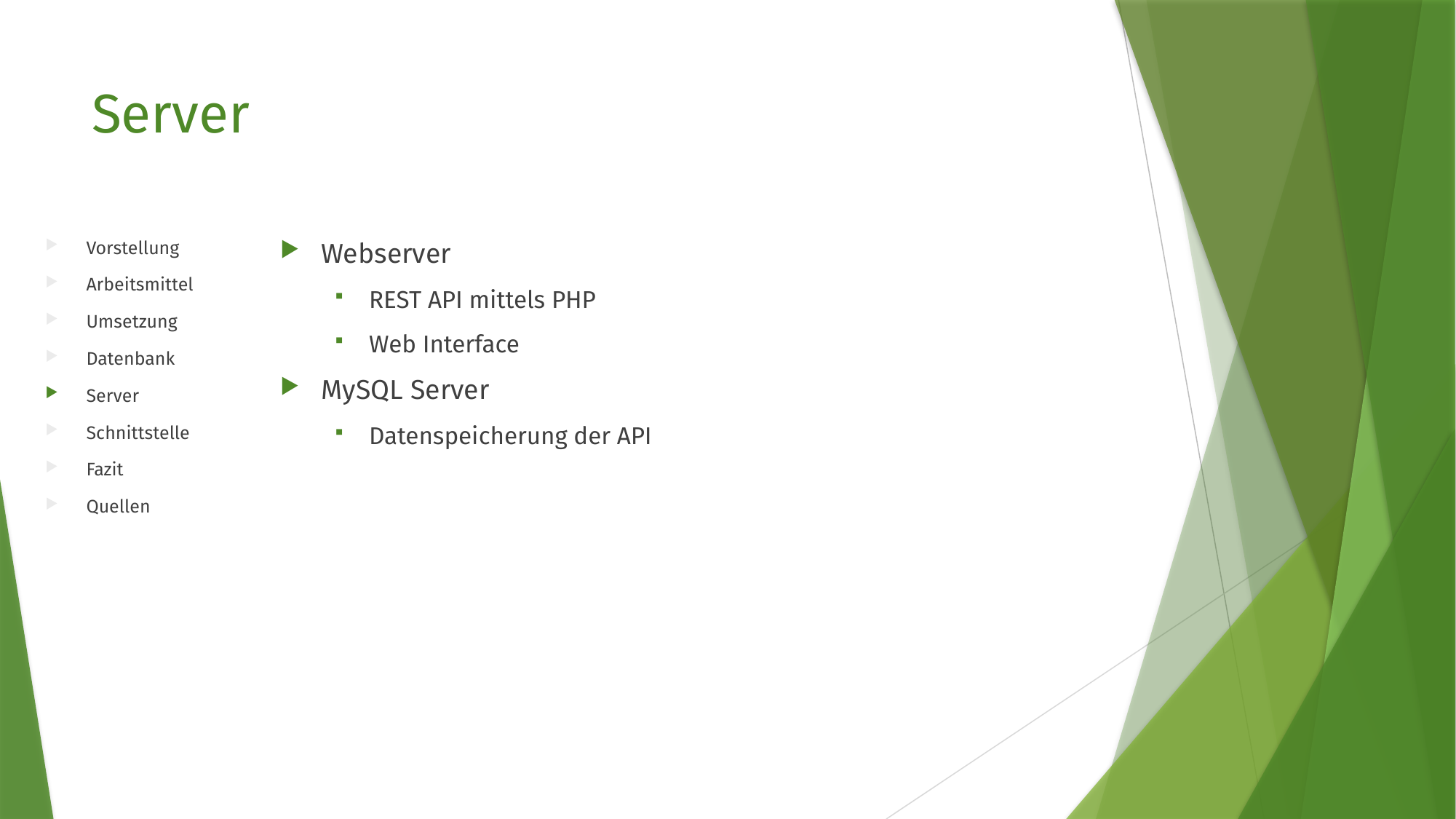

# Server
Vorstellung
Arbeitsmittel
Umsetzung
Datenbank
Server
Schnittstelle
Fazit
Quellen
Webserver
REST API mittels PHP
Web Interface
MySQL Server
Datenspeicherung der API